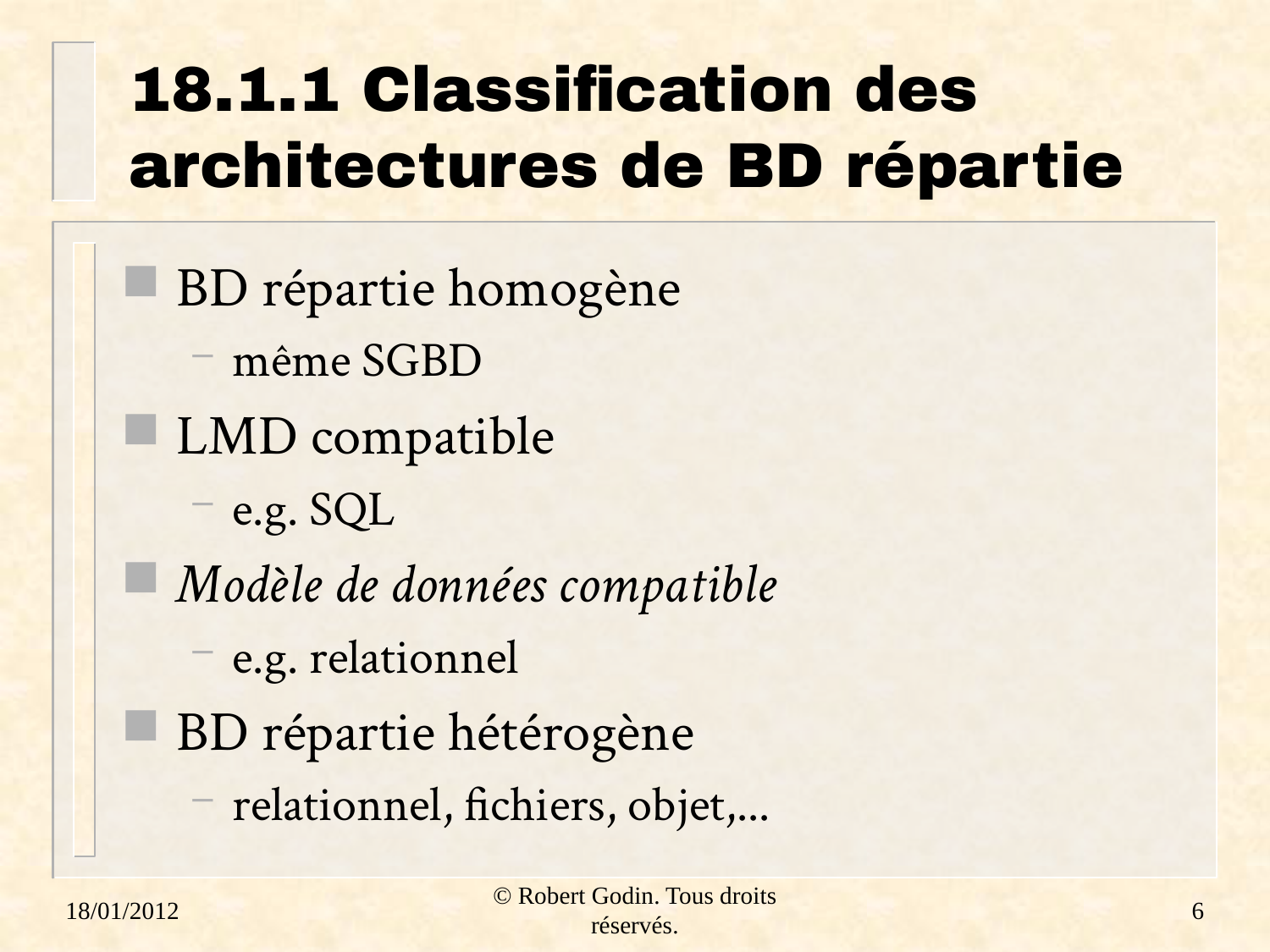

# 18.1.1 Classification des architectures de BD répartie
BD répartie homogène
même SGBD
LMD compatible
e.g. SQL
Modèle de données compatible
e.g. relationnel
BD répartie hétérogène
relationnel, fichiers, objet,...

18/01/2012
© Robert Godin. Tous droits réservés.
6